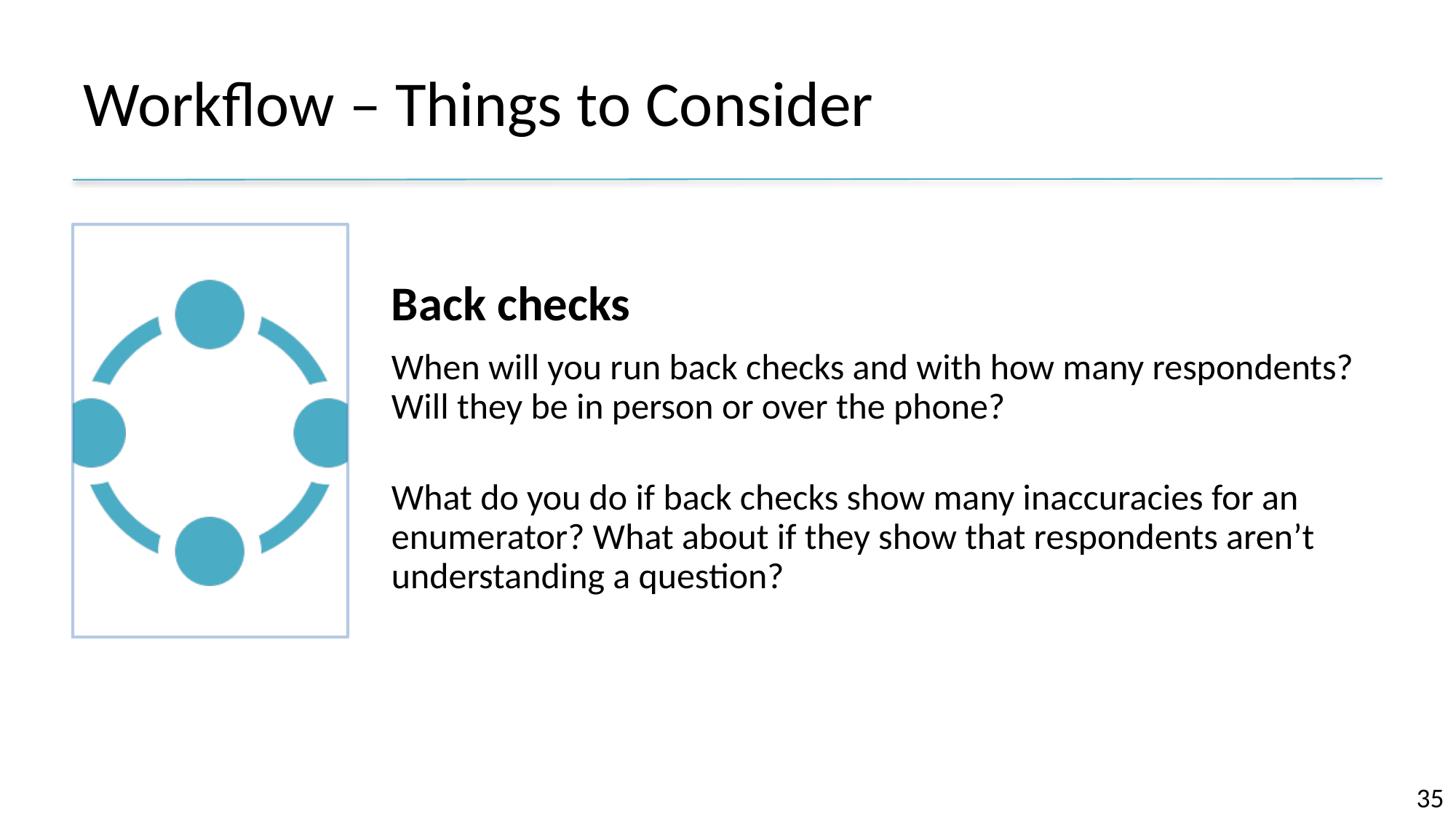

# Workflow – Things to Consider
Back checks
When will you run back checks and with how many respondents? Will they be in person or over the phone?
What do you do if back checks show many inaccuracies for an enumerator? What about if they show that respondents aren’t understanding a question?
35